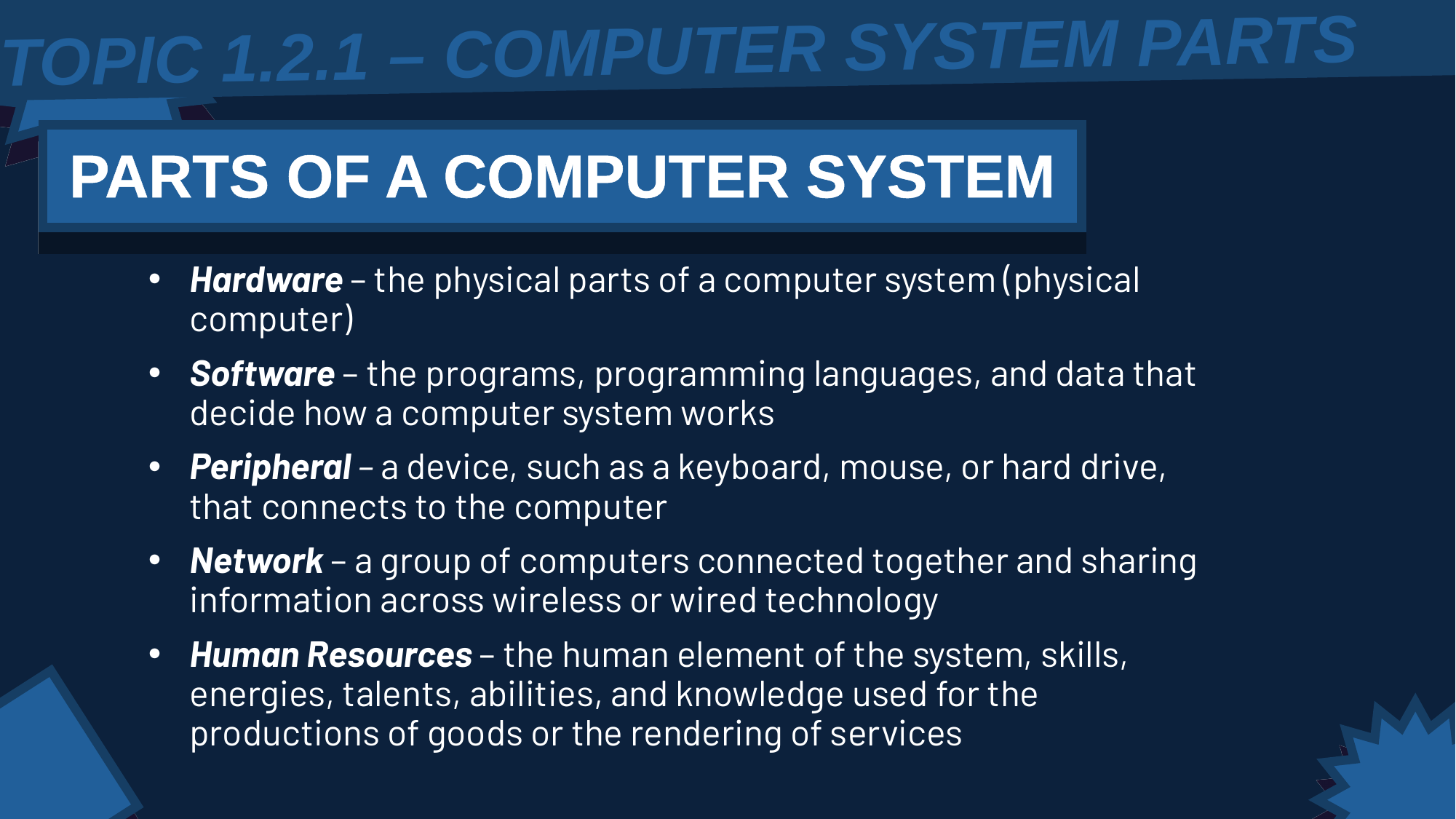

TOPIC 1.2.1 – COMPUTER SYSTEM PARTS

PARTS OF A COMPUTER SYSTEM
Hardware – the physical parts of a computer system (physical computer)
Software – the programs, programming languages, and data that decide how a computer system works
Peripheral – a device, such as a keyboard, mouse, or hard drive, that connects to the computer
Network – a group of computers connected together and sharing information across wireless or wired technology
Human Resources – the human element of the system, skills, energies, talents, abilities, and knowledge used for the productions of goods or the rendering of services